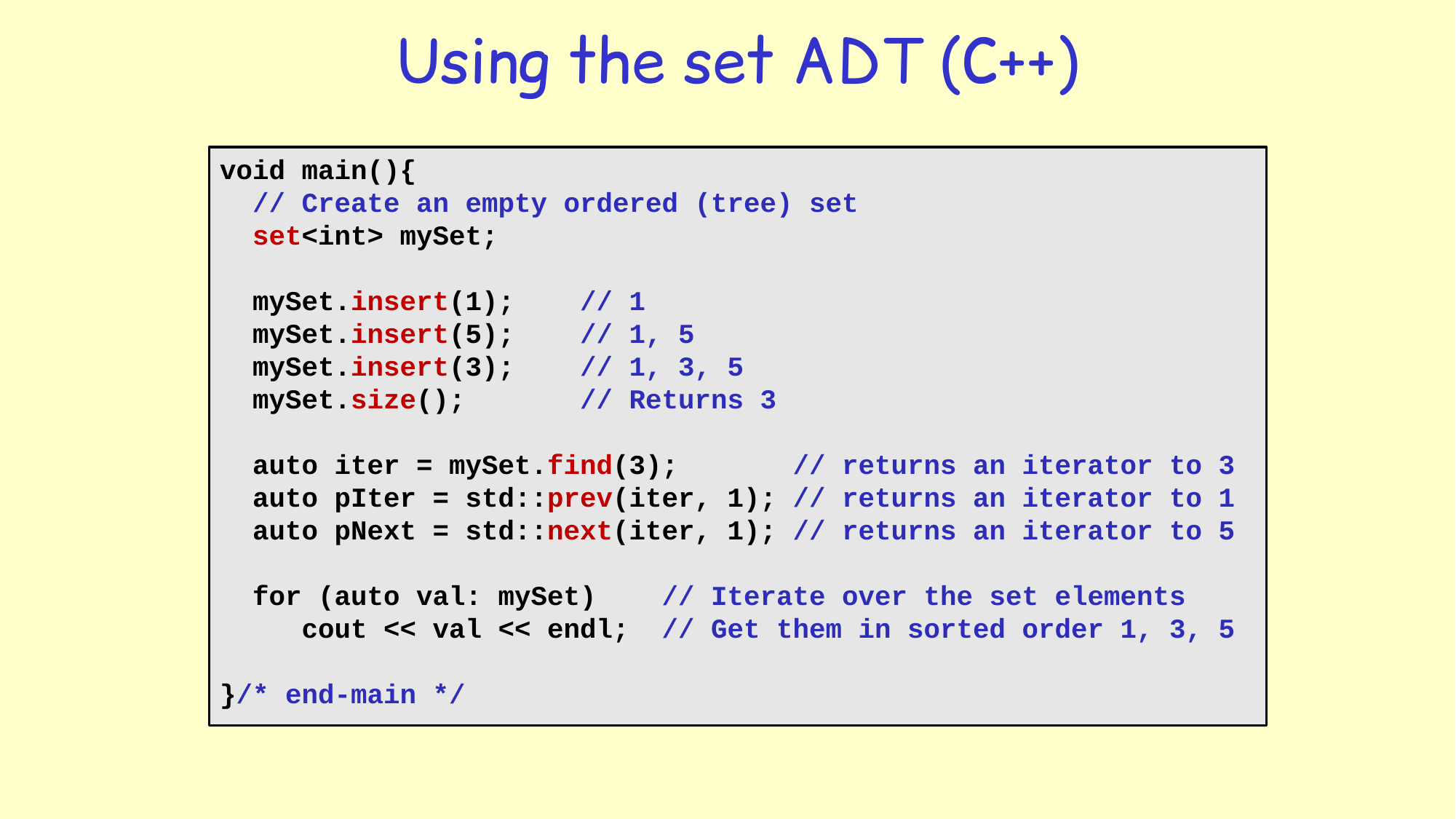

# Using the set ADT (C++)
void main(){
  // Create an empty ordered (tree) set
  set<int> mySet;

  mySet.insert(1);    // 1
  mySet.insert(5);    // 1, 5
  mySet.insert(3);    // 1, 3, 5
  mySet.size();       // Returns 3

  auto iter = mySet.find(3);       // returns an iterator to 3
  auto pIter = std::prev(iter, 1); // returns an iterator to 1
  auto pNext = std::next(iter, 1); // returns an iterator to 5

  for (auto val: mySet)    // Iterate over the set elements
     cout << val << endl;  // Get them in sorted order 1, 3, 5

}/* end-main */